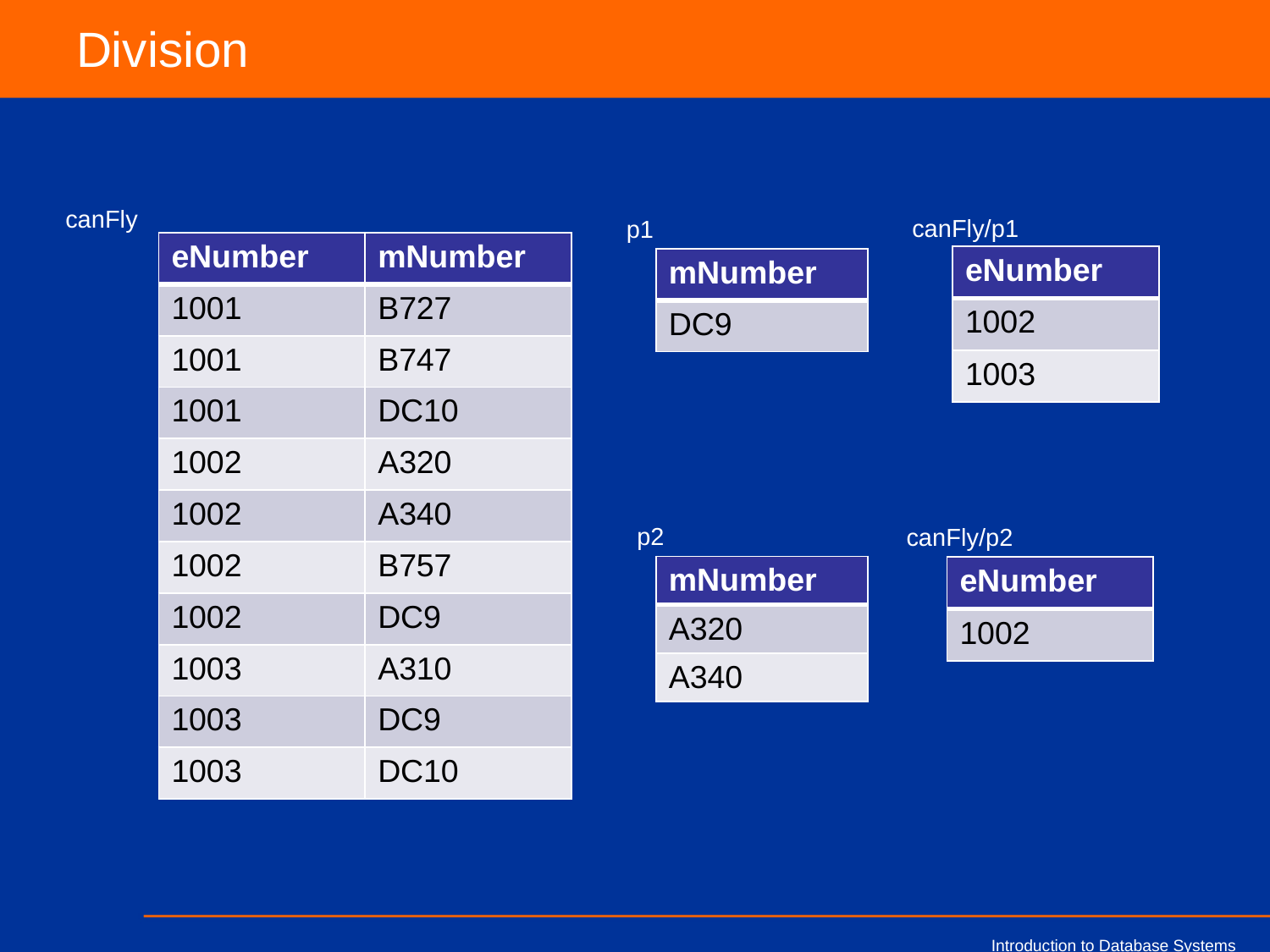

# Division
canFly
canFly/p1
p1
| eNumber | mNumber |
| --- | --- |
| 1001 | B727 |
| 1001 | B747 |
| 1001 | DC10 |
| 1002 | A320 |
| 1002 | A340 |
| 1002 | B757 |
| 1002 | DC9 |
| 1003 | A310 |
| 1003 | DC9 |
| 1003 | DC10 |
| eNumber |
| --- |
| 1002 |
| 1003 |
| mNumber |
| --- |
| DC9 |
p2
canFly/p2
| mNumber |
| --- |
| A320 |
| A340 |
| eNumber |
| --- |
| 1002 |
Introduction to Database Systems